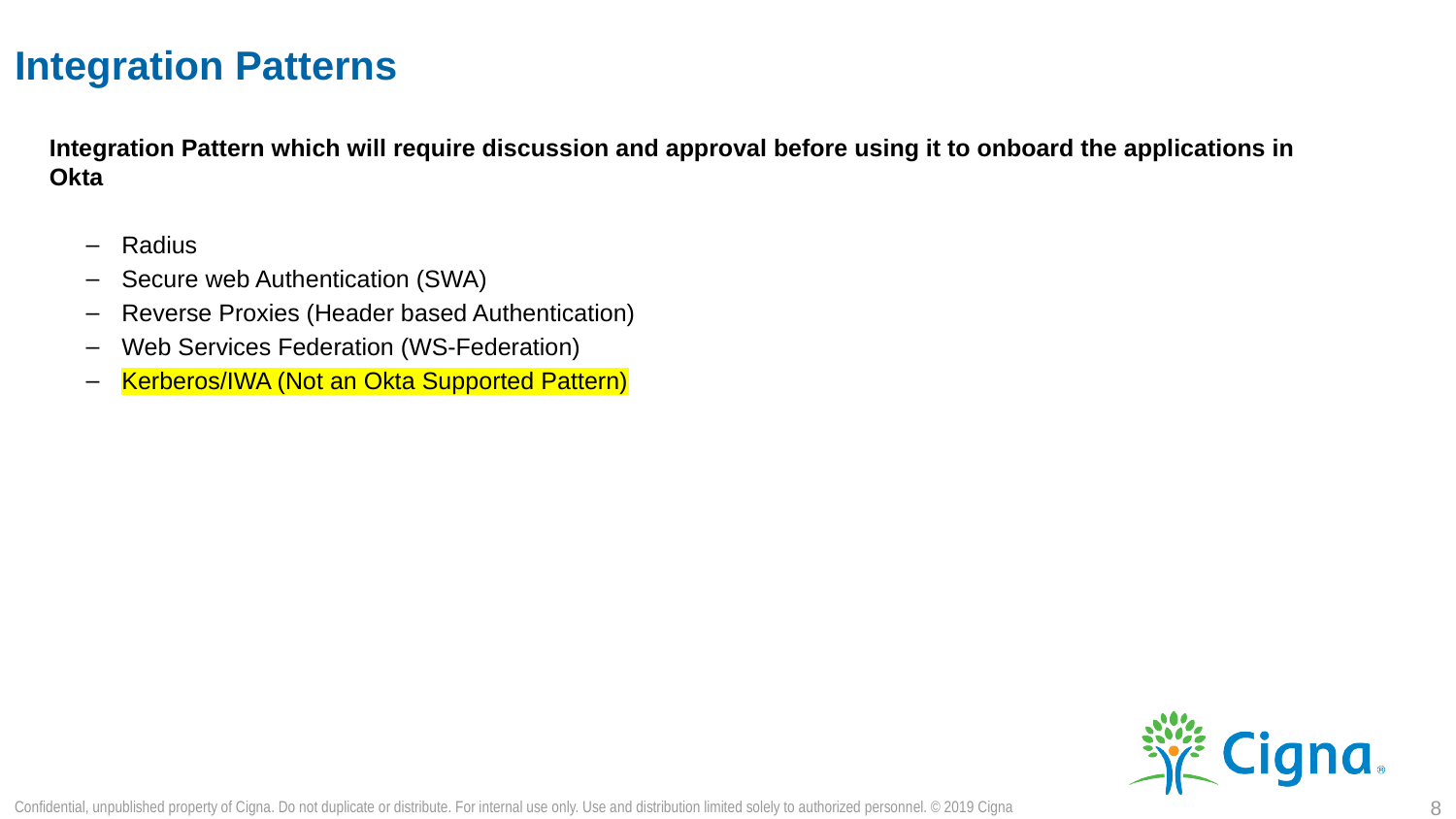

# Integration Patterns
Integration Pattern which will require discussion and approval before using it to onboard the applications in Okta

Radius
Secure web Authentication (SWA)
Reverse Proxies (Header based Authentication)
Web Services Federation (WS-Federation)
Kerberos/IWA (Not an Okta Supported Pattern)

8
Confidential, unpublished property of Cigna. Do not duplicate or distribute. For internal use only. Use and distribution limited solely to authorized personnel. © 2019 Cigna